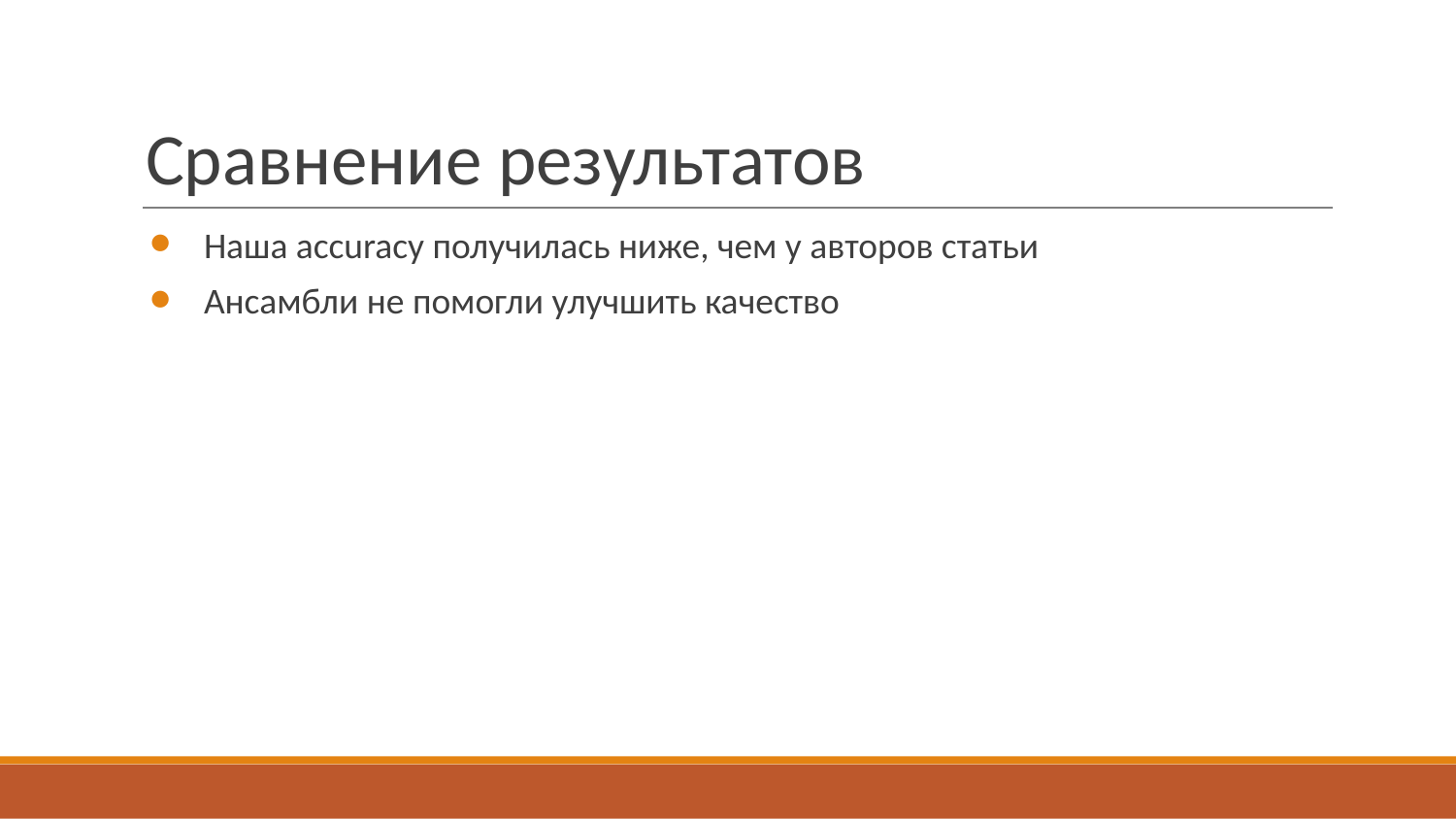

# Сравнение результатов
Наша accuracy получилась ниже, чем у авторов статьи
Ансамбли не помогли улучшить качество